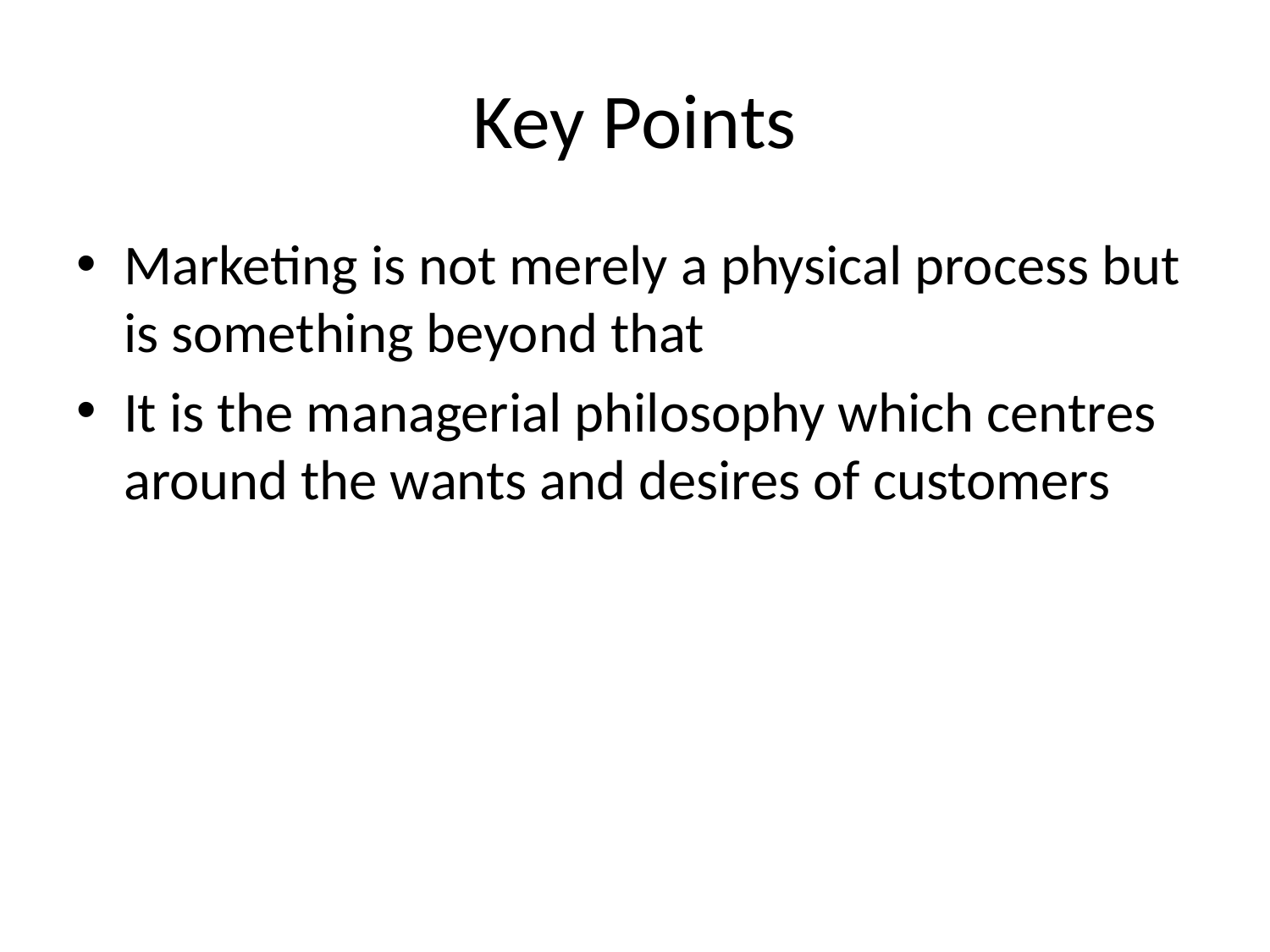

# Key Points
Marketing is not merely a physical process but is something beyond that
It is the managerial philosophy which centres around the wants and desires of customers